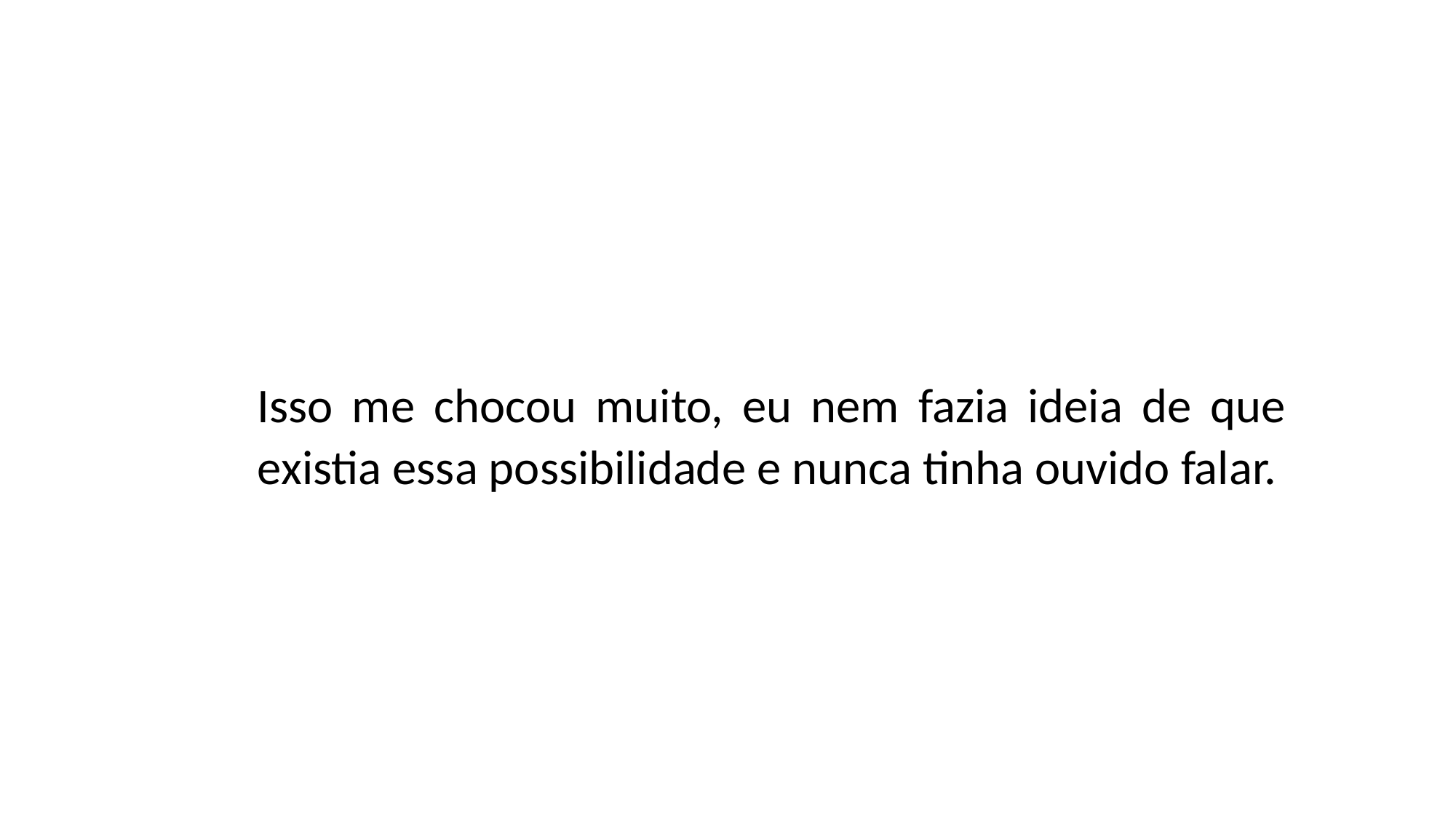

Isso me chocou muito, eu nem fazia ideia de que existia essa possibilidade e nunca tinha ouvido falar.